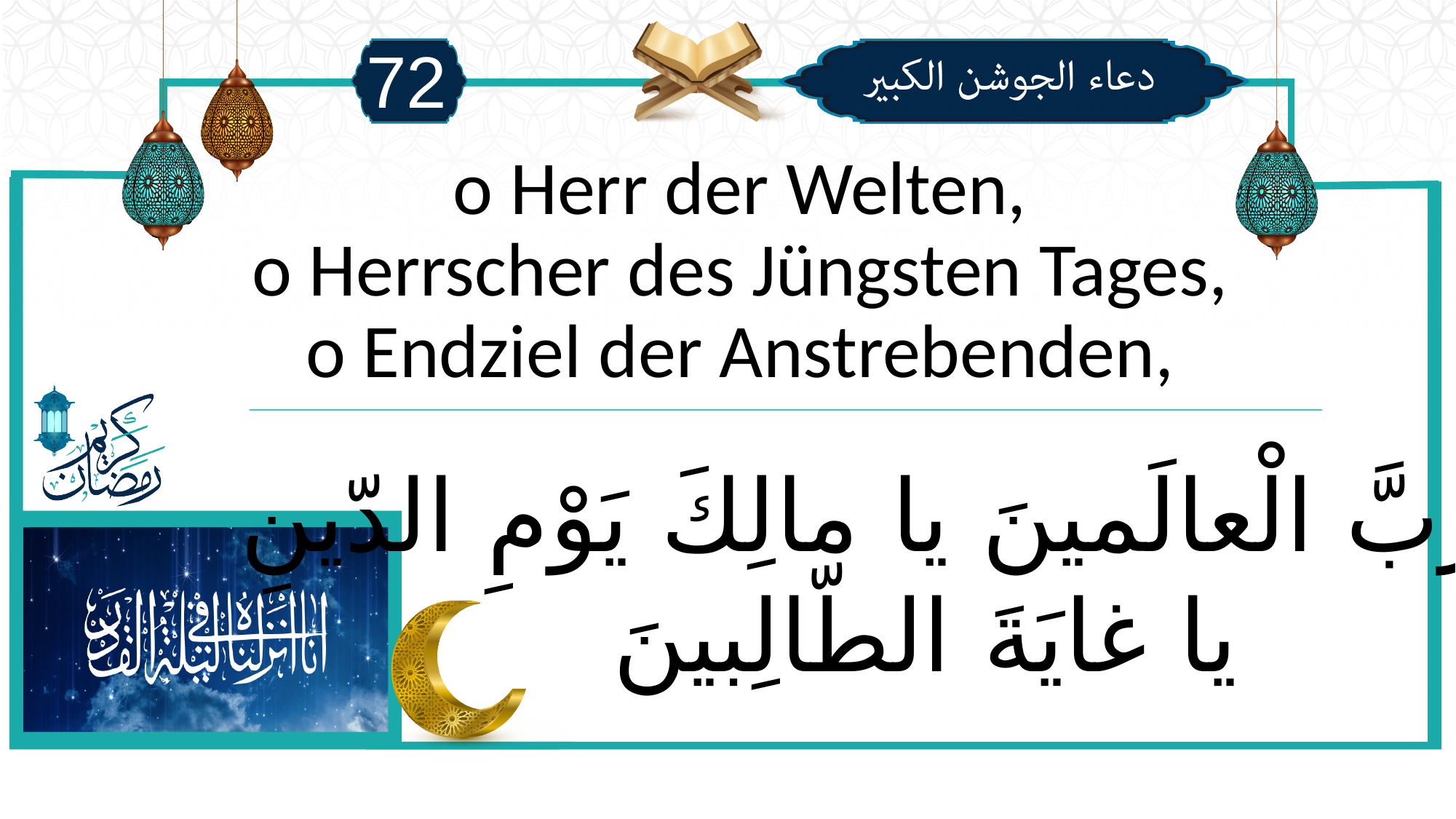

72
o Herr der Welten,
o Herrscher des Jüngsten Tages,
o Endziel der Anstrebenden,
يا رَبَّ الْعالَمينَ يا مالِكَ يَوْمِ الدّينِ
 يا غايَةَ الطّالِبينَ